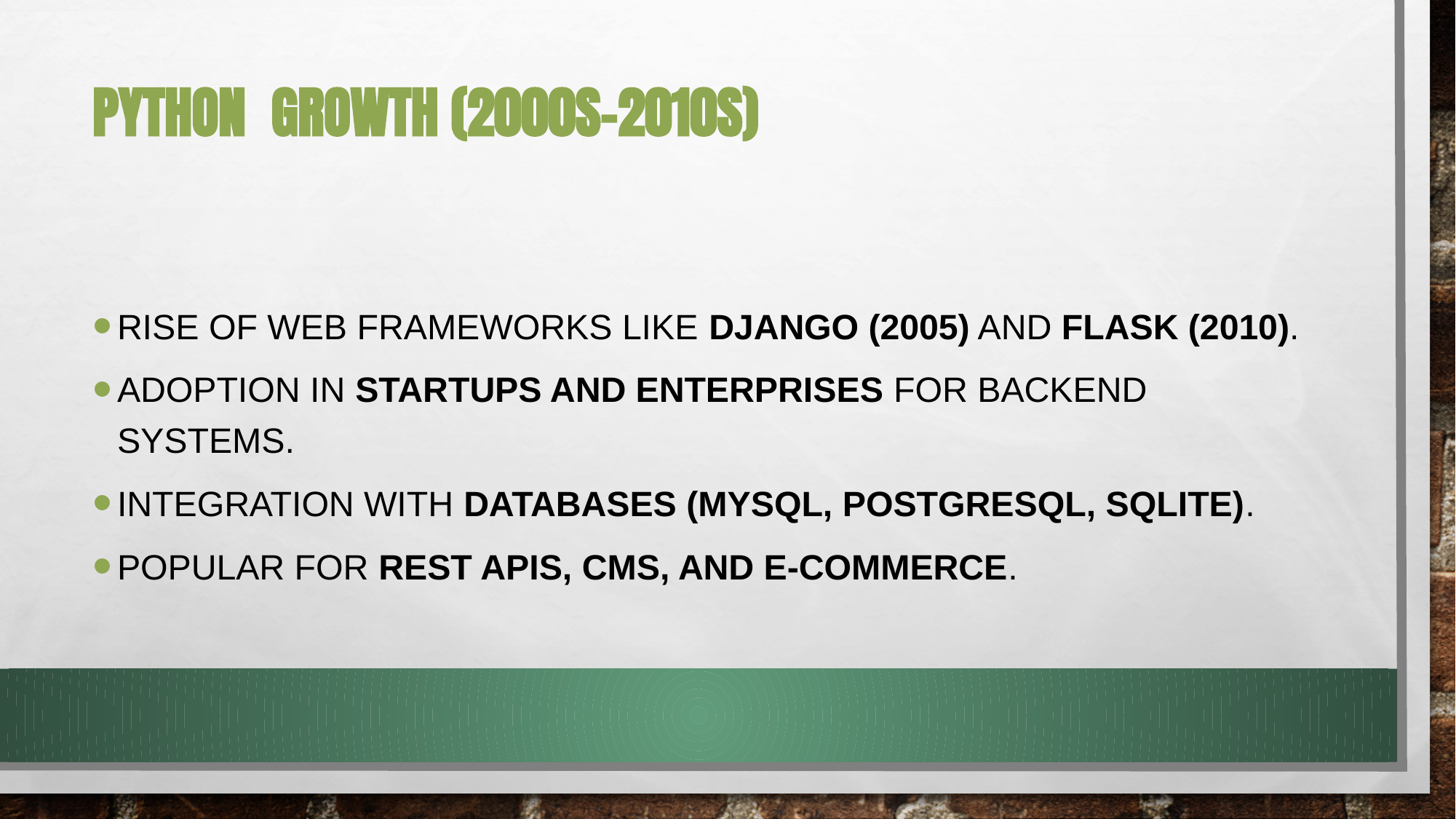

# python  Growth (2000s–2010s)

Rise of web frameworks like Django (2005) and Flask (2010).
Adoption in startups and enterprises for backend systems.
Integration with databases (MySQL, PostgreSQL, SQLite).
Popular for REST APIs, CMS, and e-commerce.